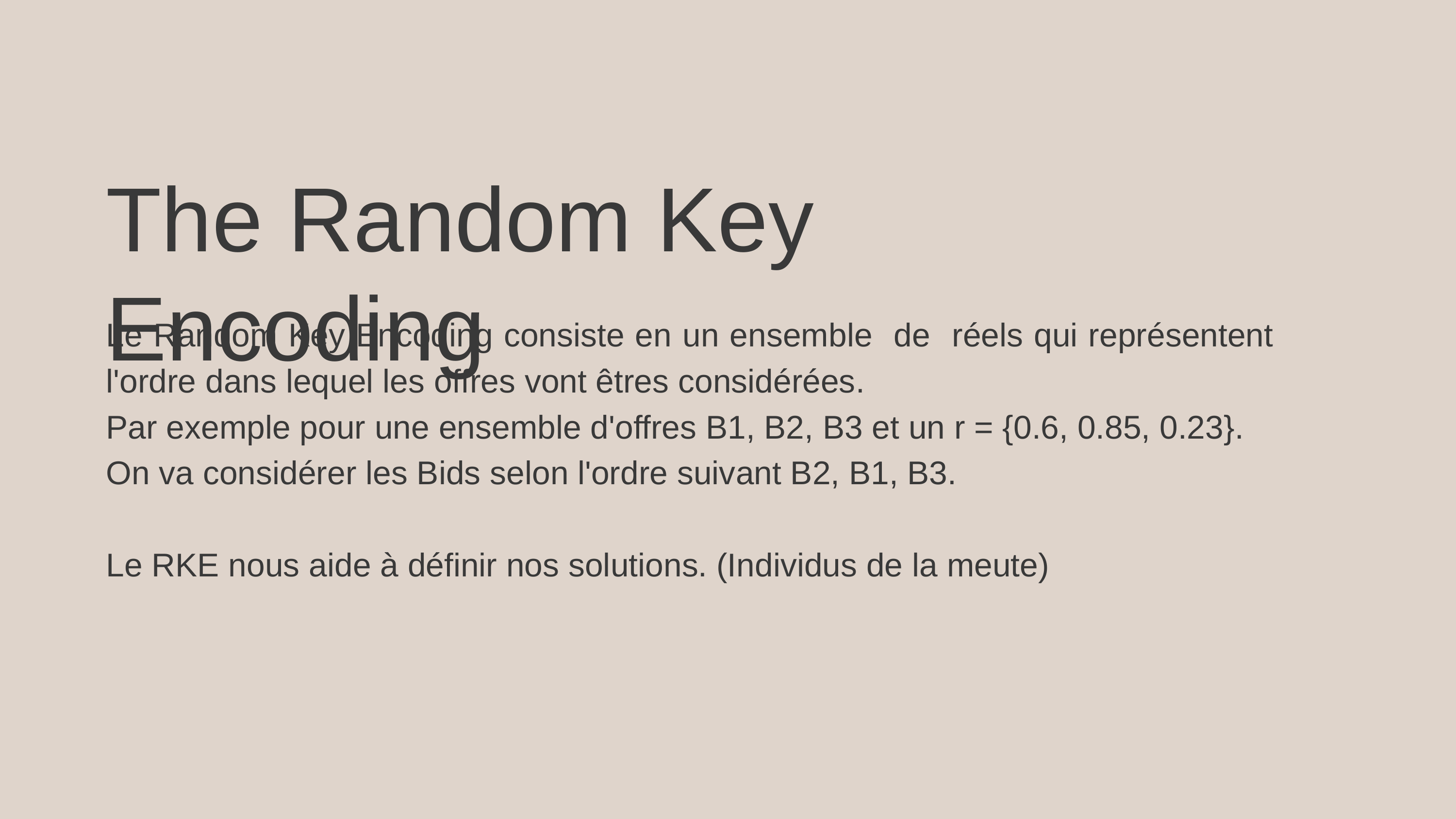

The Random Key Encoding
Le Random Key Encoding consiste en un ensemble  de  réels qui représentent l'ordre dans lequel les offres vont êtres considérées.
Par exemple pour une ensemble d'offres B1, B2, B3 et un r = {0.6, 0.85, 0.23}.
On va considérer les Bids selon l'ordre suivant B2, B1, B3.

Le RKE nous aide à définir nos solutions. (Individus de la meute)